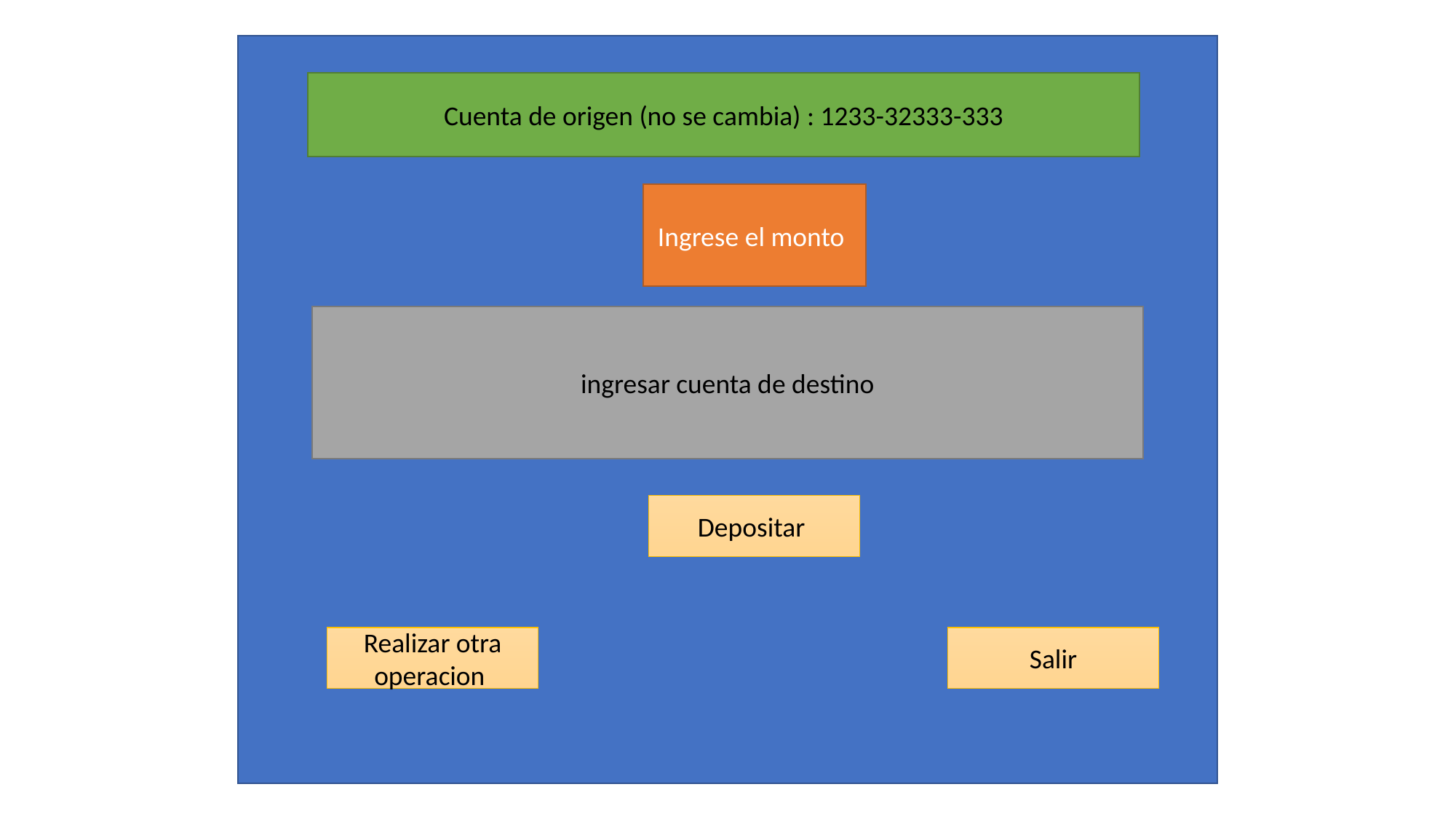

Cuenta de origen (no se cambia) : 1233-32333-333
Ingrese el monto
 ingresar cuenta de destino
Depositar
Realizar otra operacion
Salir